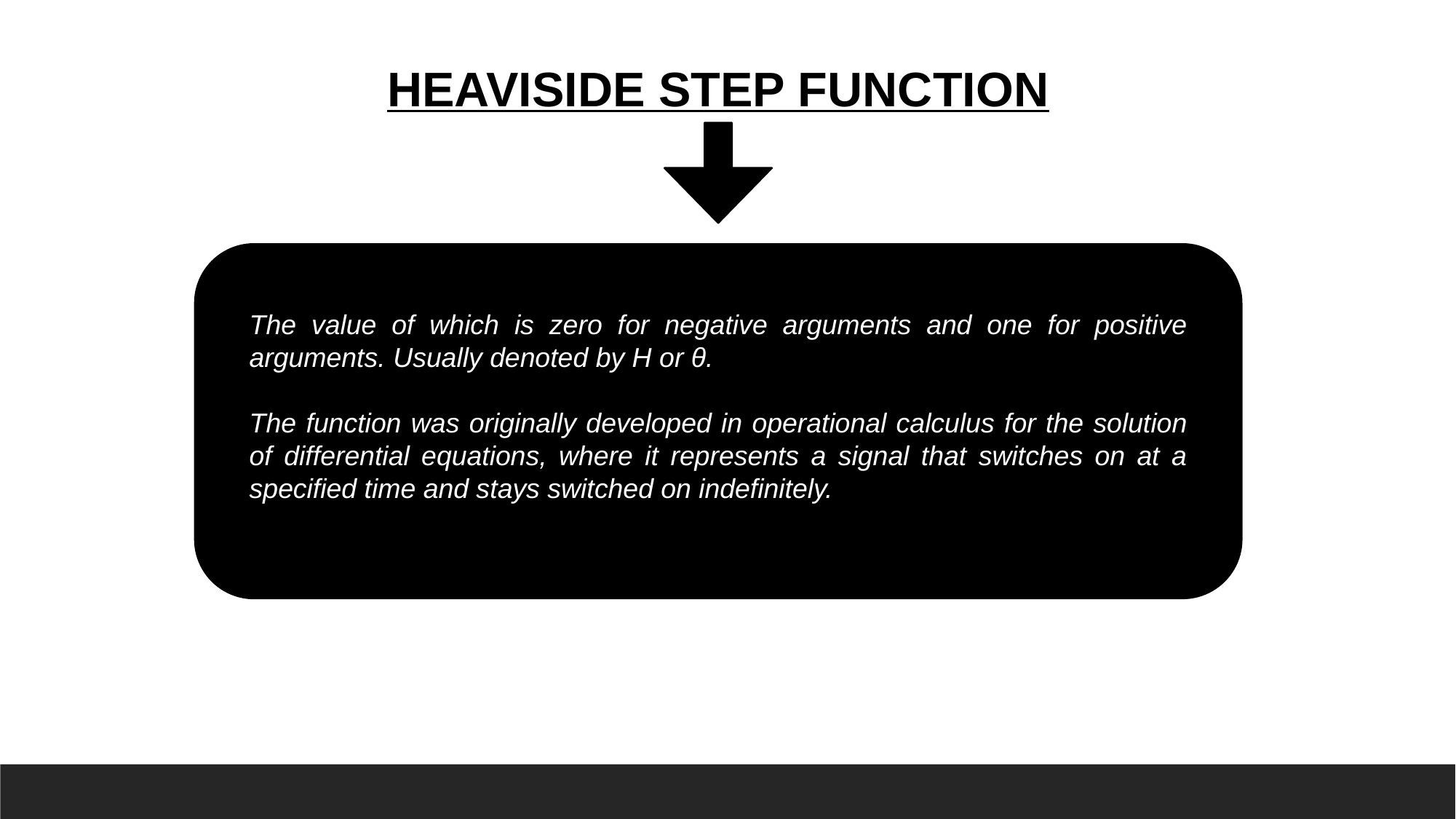

HEAVISIDE STEP FUNCTION

The value of which is zero for negative arguments and one for positive arguments. Usually denoted by H or θ.

The function was originally developed in operational calculus for the solution of differential equations, where it represents a signal that switches on at a specified time and stays switched on indefinitely.